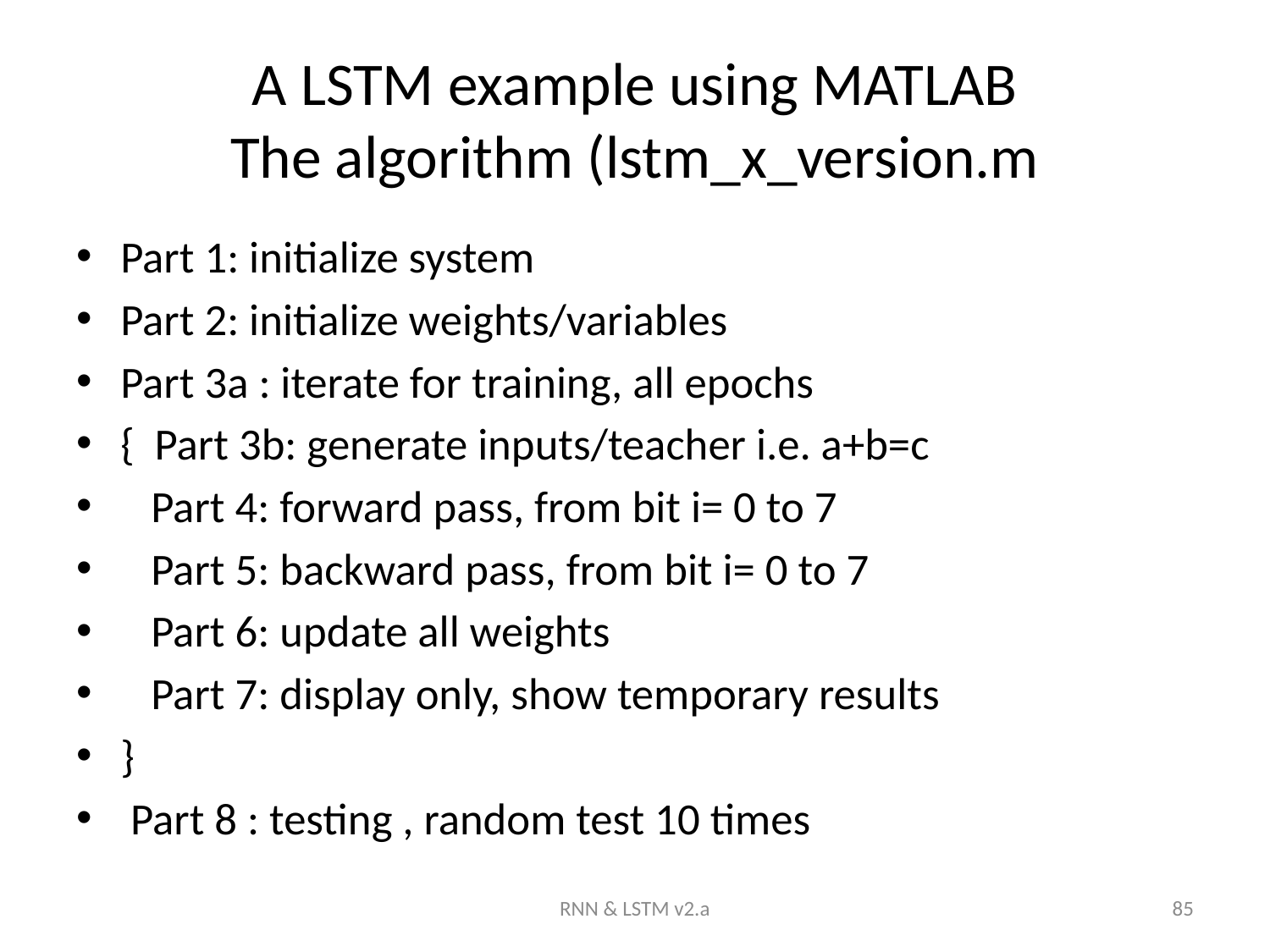

# A LSTM example using MATLAB The algorithm (lstm_x_version.m
Part 1: initialize system
Part 2: initialize weights/variables
Part 3a : iterate for training, all epochs
{  Part 3b: generate inputs/teacher i.e. a+b=c
   Part 4: forward pass, from bit i= 0 to 7
   Part 5: backward pass, from bit i= 0 to 7
   Part 6: update all weights
   Part 7: display only, show temporary results
}
 Part 8 : testing , random test 10 times

RNN & LSTM v2.a
85